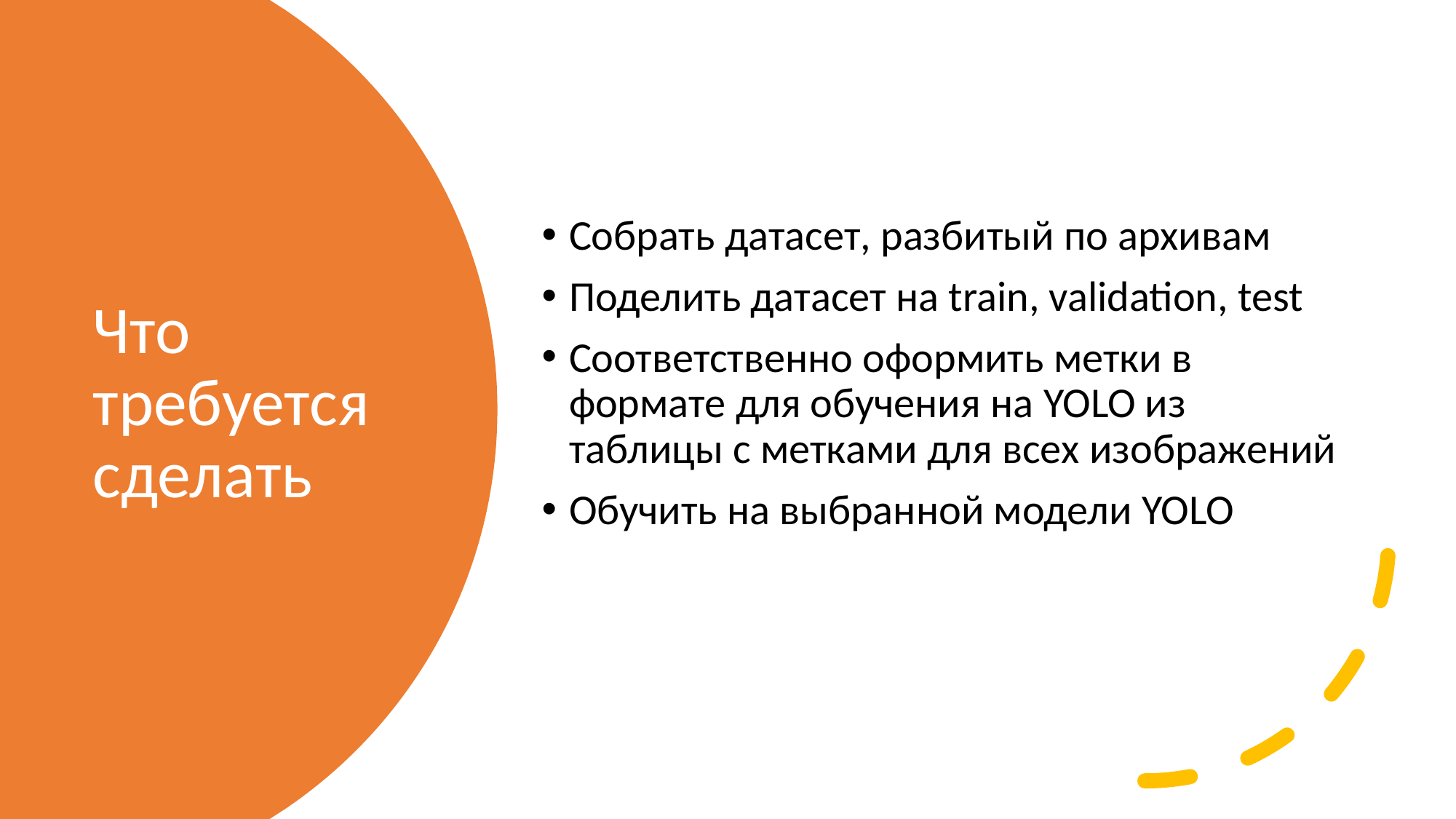

Собрать датасет, разбитый по архивам
Поделить датасет на train, validation, test
Соответственно оформить метки в формате для обучения на YOLO из таблицы с метками для всех изображений
Обучить на выбранной модели YOLO

# Что требуется сделать